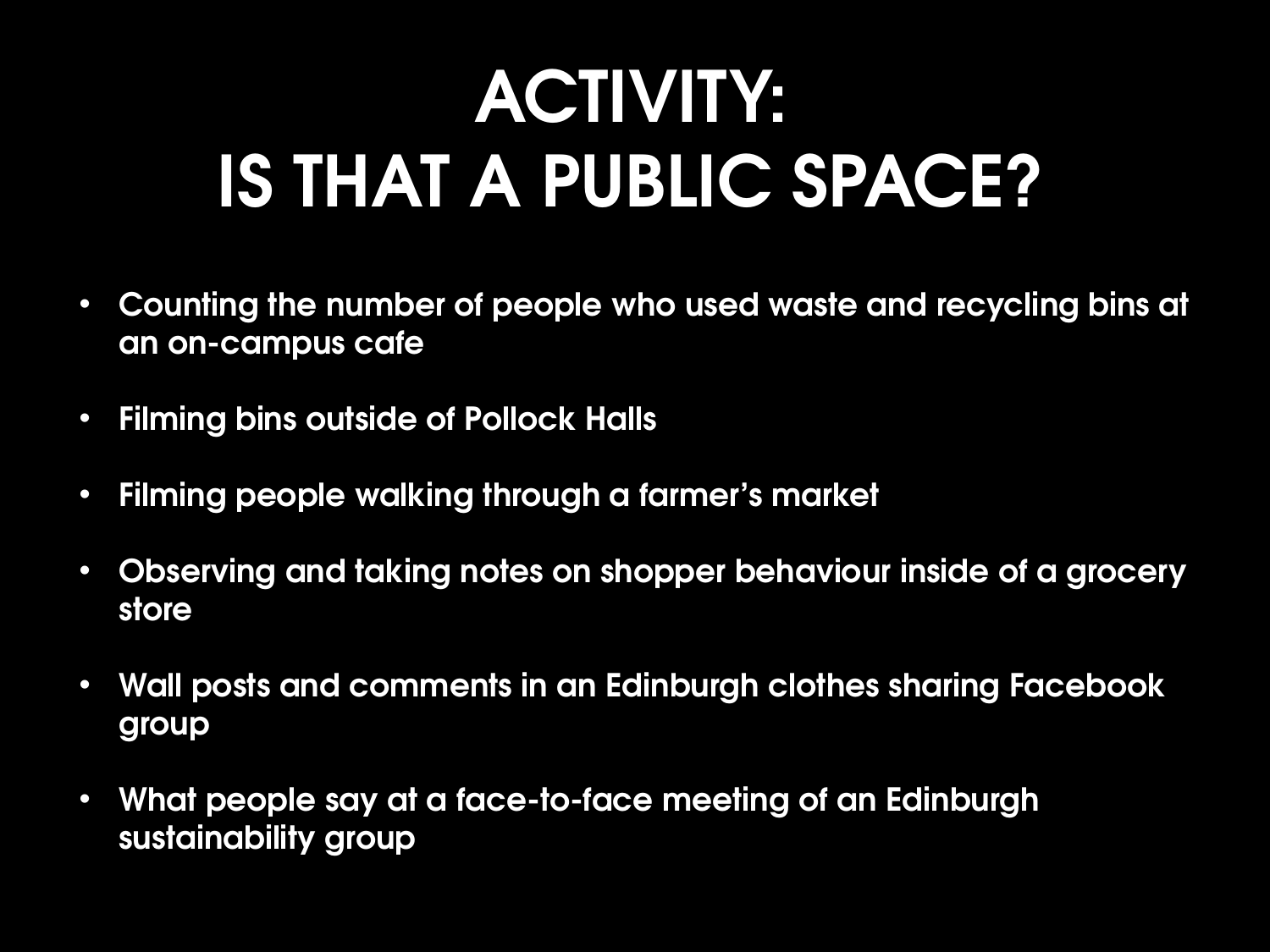

# Activity: Is that a public space?
Counting the number of people who used waste and recycling bins at an on-campus cafe

Filming bins outside of Pollock Halls

Filming people walking through a farmer’s market

Observing and taking notes on shopper behaviour inside of a grocery store

Wall posts and comments in an Edinburgh clothes sharing Facebook group

What people say at a face-to-face meeting of an Edinburgh sustainability group